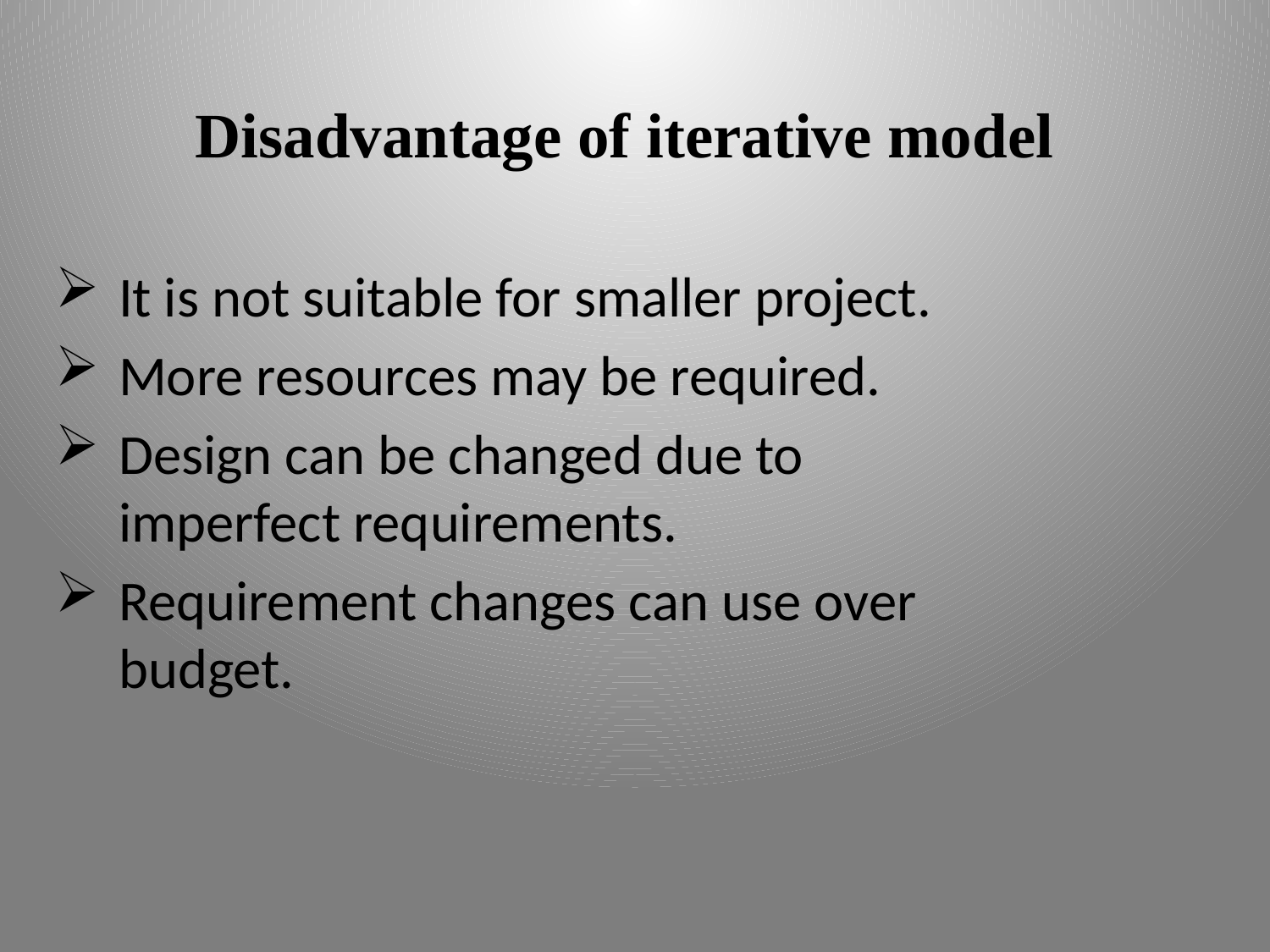

# Disadvantage of iterative model
It is not suitable for smaller project.
More resources may be required.
Design can be changed due to imperfect requirements.
Requirement changes can use over budget.